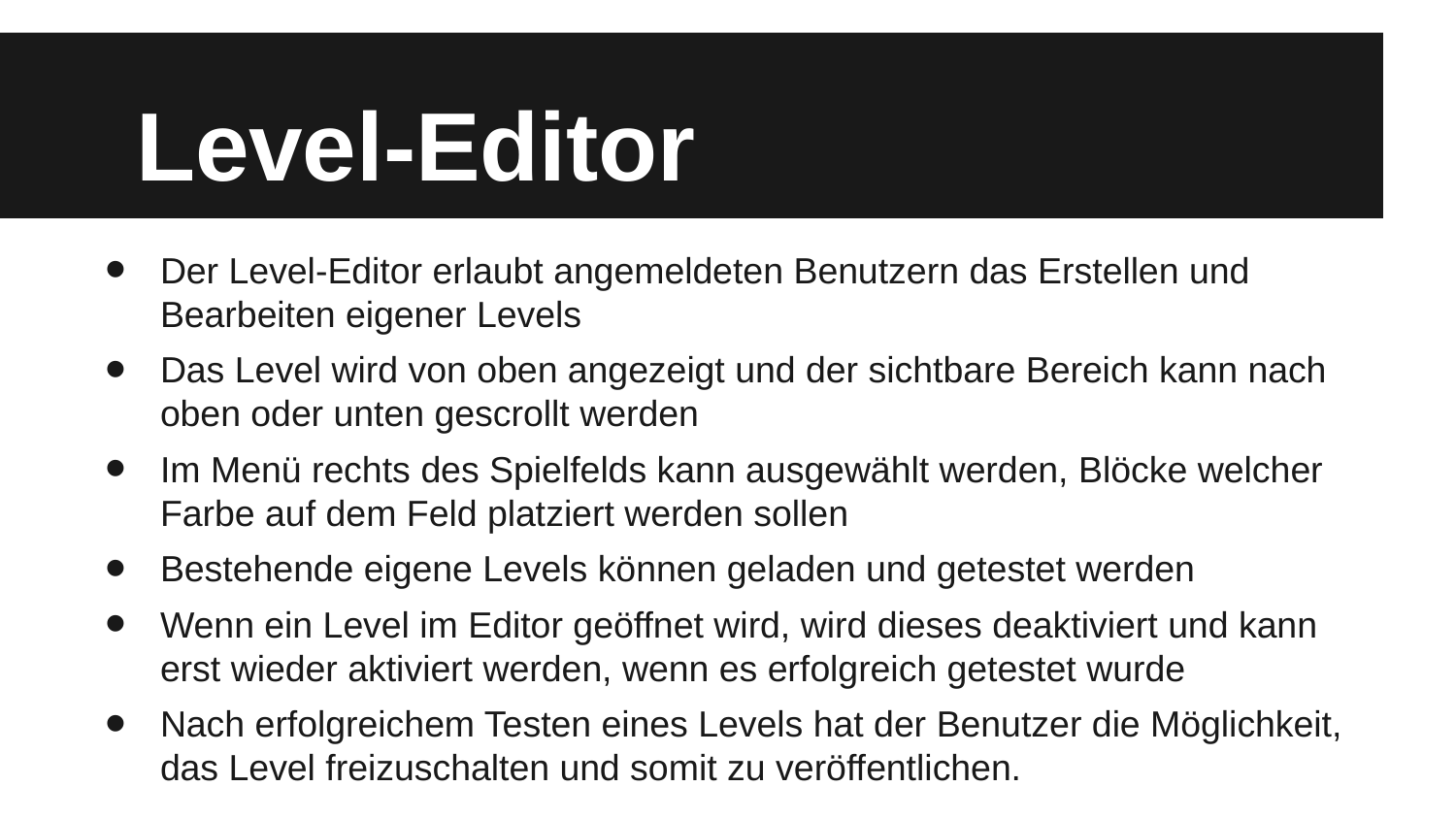

# Level-Editor
Der Level-Editor erlaubt angemeldeten Benutzern das Erstellen und Bearbeiten eigener Levels
Das Level wird von oben angezeigt und der sichtbare Bereich kann nach oben oder unten gescrollt werden
Im Menü rechts des Spielfelds kann ausgewählt werden, Blöcke welcher Farbe auf dem Feld platziert werden sollen
Bestehende eigene Levels können geladen und getestet werden
Wenn ein Level im Editor geöffnet wird, wird dieses deaktiviert und kann erst wieder aktiviert werden, wenn es erfolgreich getestet wurde
Nach erfolgreichem Testen eines Levels hat der Benutzer die Möglichkeit, das Level freizuschalten und somit zu veröffentlichen.